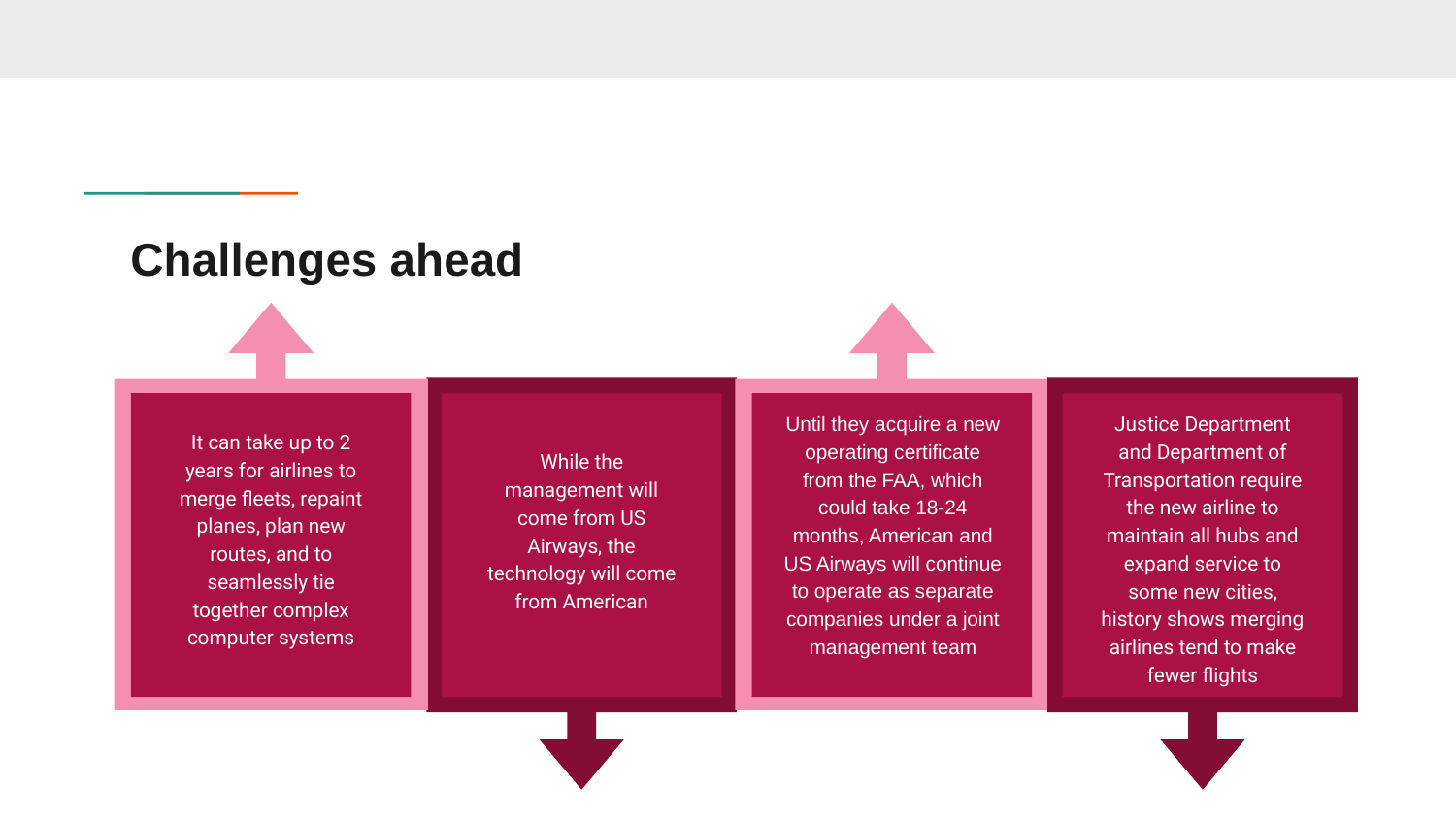

# Challenges ahead

It can take up to 2 years for airlines to merge fleets, repaint planes, plan new routes, and to seamlessly tie together complex computer systems

Until they acquire a new operating certificate from the FAA, which could take 18-24 months, American and US Airways will continue to operate as separate companies under a joint management team

While the management will come from US Airways, the technology will come from American

Justice Department and Department of Transportation require the new airline to maintain all hubs and expand service to some new cities, history shows merging airlines tend to make fewer flights